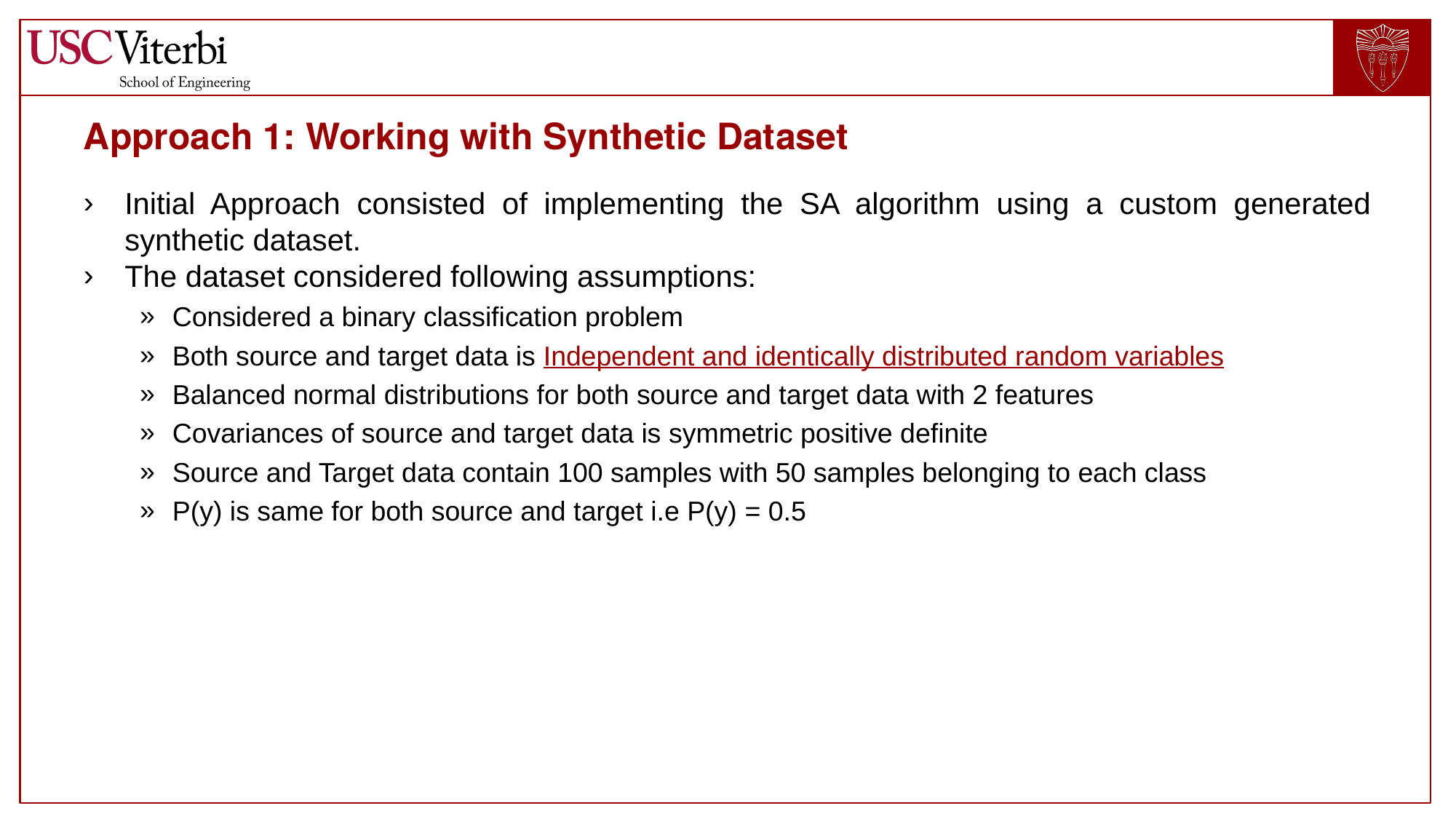

# Approach 1: Working with Synthetic Dataset
Initial Approach consisted of implementing the SA algorithm using a custom generated synthetic dataset.
The dataset considered following assumptions:
Considered a binary classification problem
Both source and target data is Independent and identically distributed random variables
Balanced normal distributions for both source and target data with 2 features
Covariances of source and target data is symmetric positive definite
Source and Target data contain 100 samples with 50 samples belonging to each class
P(y) is same for both source and target i.e P(y) = 0.5